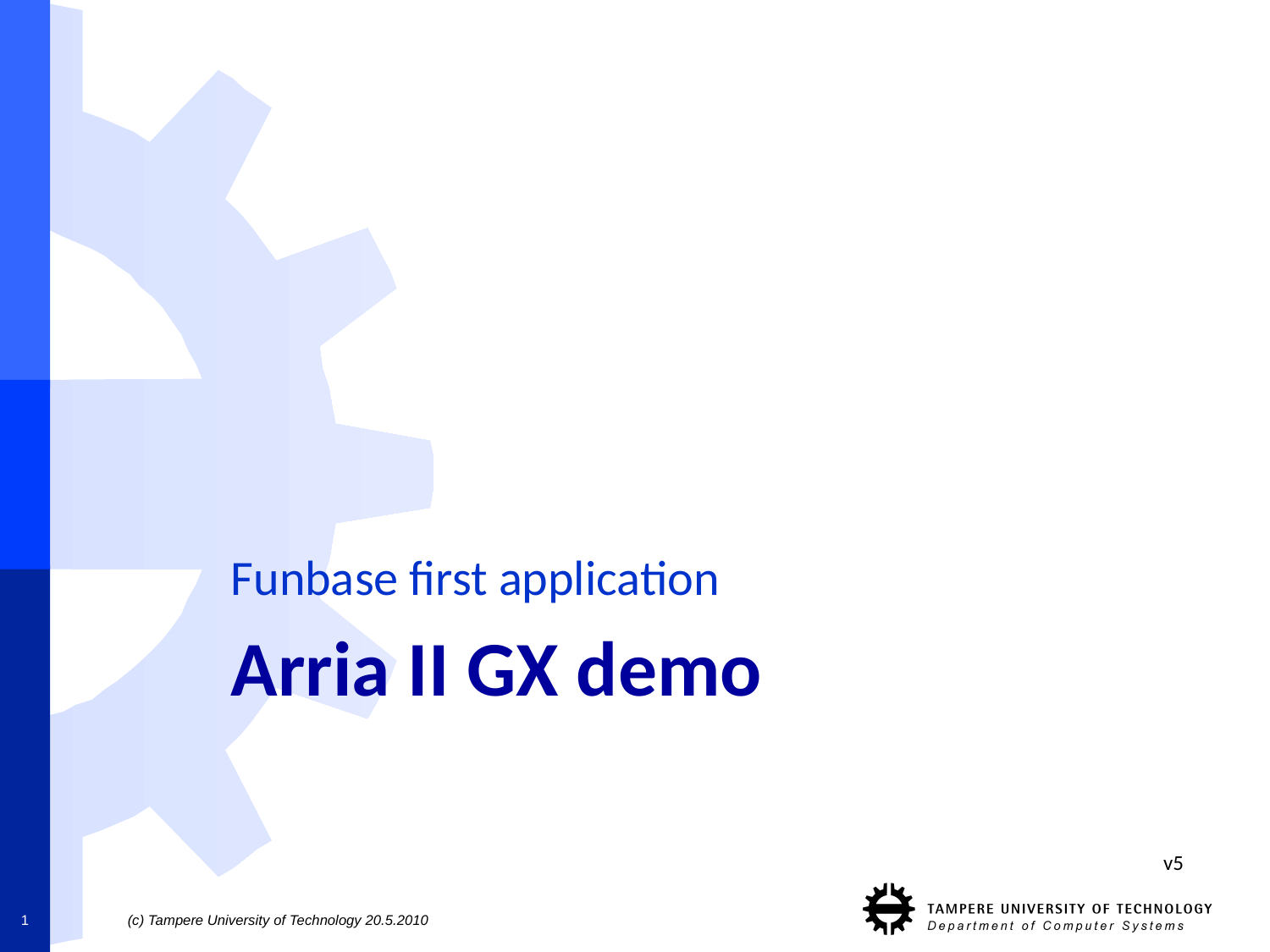

Funbase first application
# Arria II GX demo
v5
1
(c) Tampere University of Technology 20.5.2010